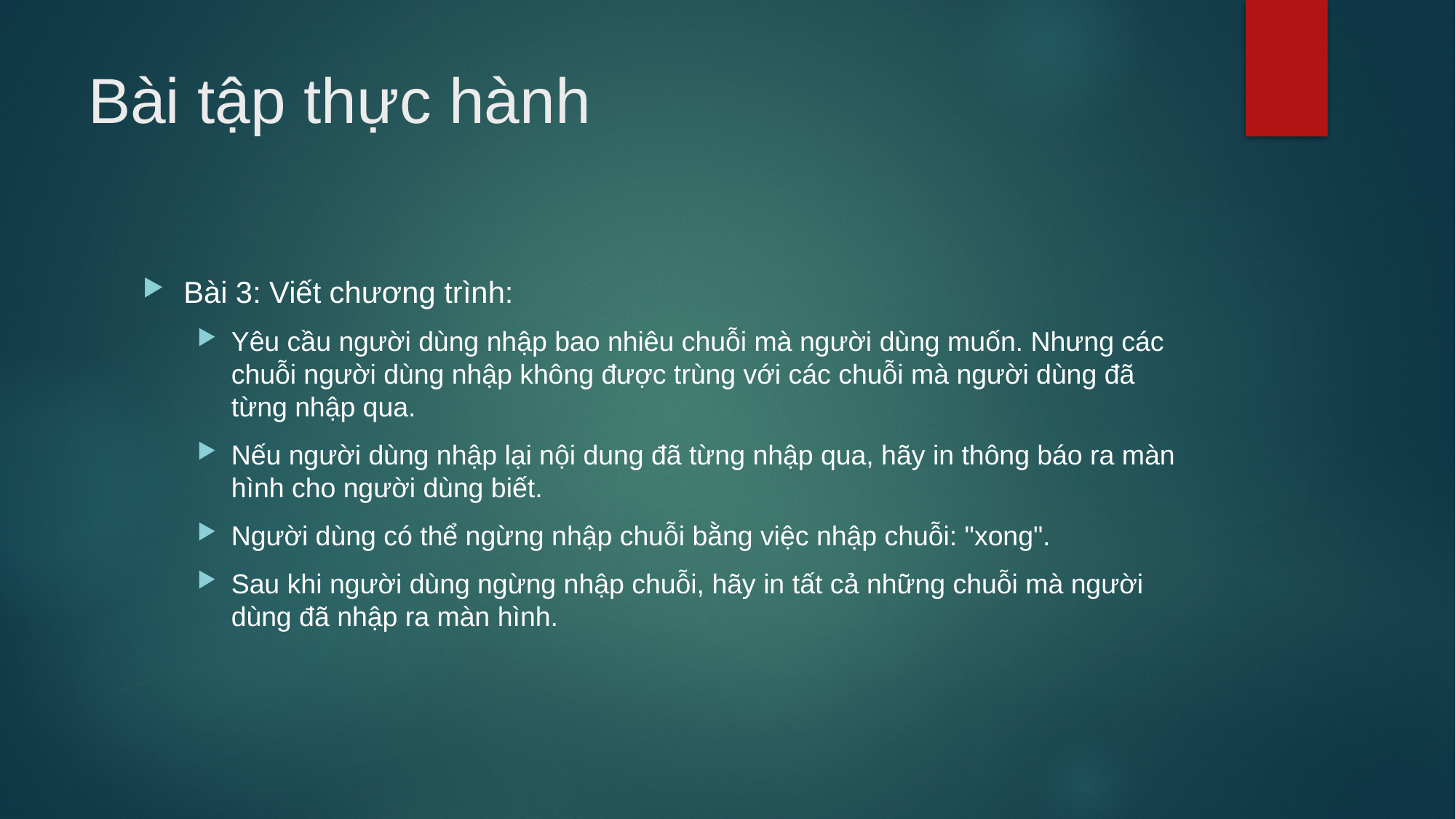

# Bài tập thực hành
Bài 3: Viết chương trình:
Yêu cầu người dùng nhập bao nhiêu chuỗi mà người dùng muốn. Nhưng các chuỗi người dùng nhập không được trùng với các chuỗi mà người dùng đã từng nhập qua.
Nếu người dùng nhập lại nội dung đã từng nhập qua, hãy in thông báo ra màn hình cho người dùng biết.
Người dùng có thể ngừng nhập chuỗi bằng việc nhập chuỗi: "xong".
Sau khi người dùng ngừng nhập chuỗi, hãy in tất cả những chuỗi mà người dùng đã nhập ra màn hình.